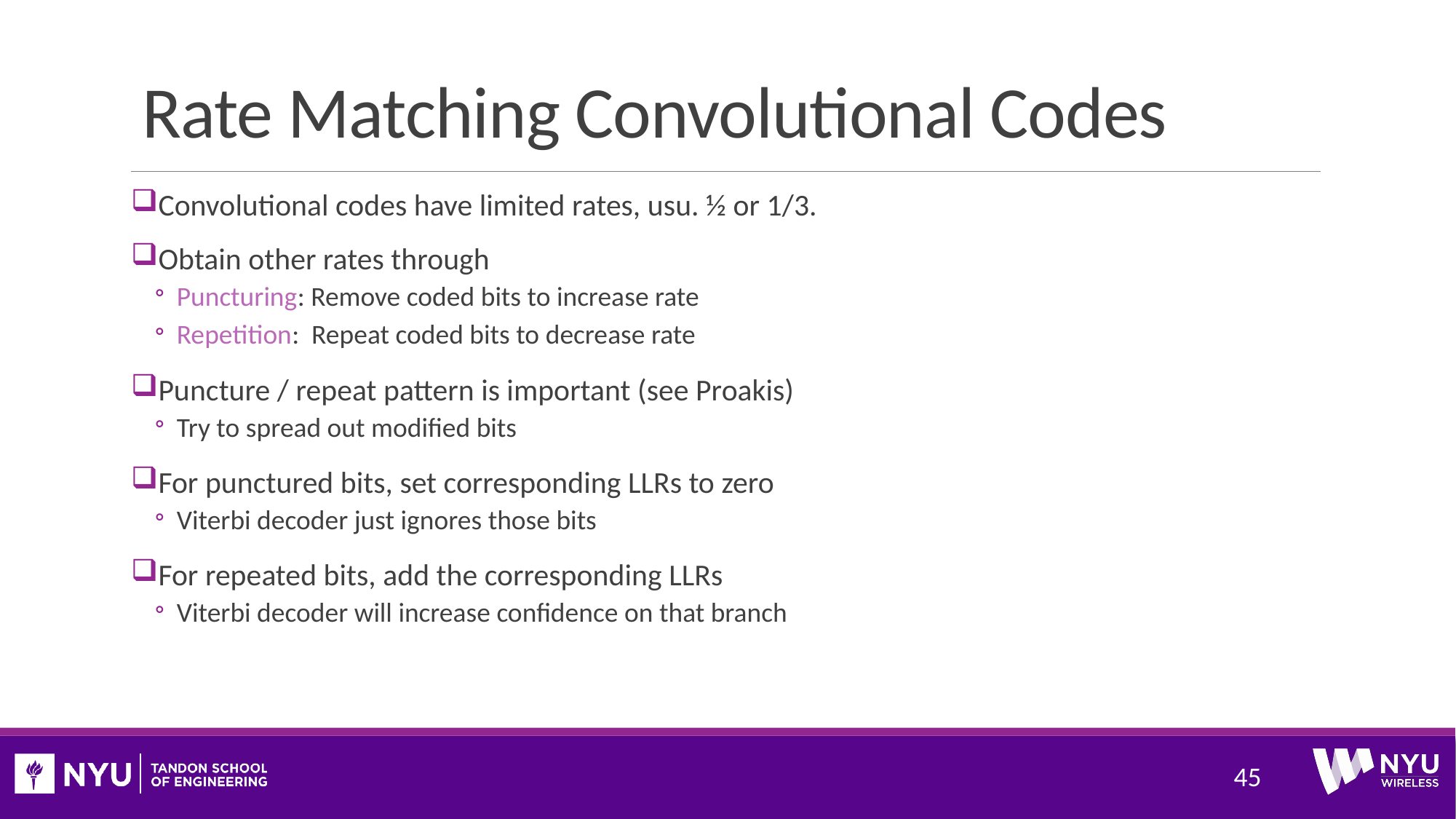

# Rate Matching Convolutional Codes
Convolutional codes have limited rates, usu. ½ or 1/3.
Obtain other rates through
Puncturing: Remove coded bits to increase rate
Repetition:  Repeat coded bits to decrease rate
Puncture / repeat pattern is important (see Proakis)
Try to spread out modified bits
For punctured bits, set corresponding LLRs to zero
Viterbi decoder just ignores those bits
For repeated bits, add the corresponding LLRs
Viterbi decoder will increase confidence on that branch
45